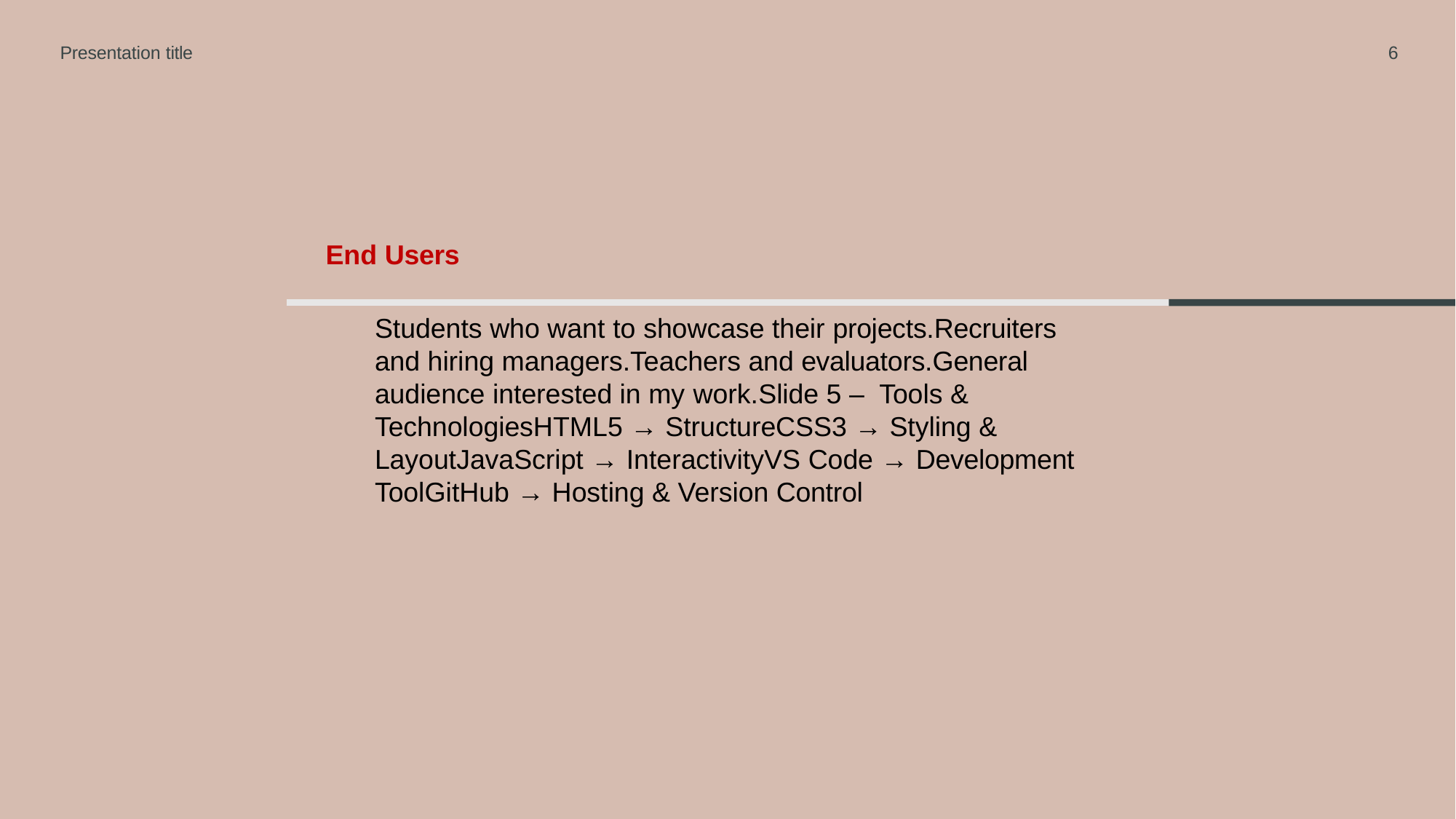

Presentation title
6
End Users

Students who want to showcase their projects.Recruiters and hiring managers.Teachers and evaluators.General audience interested in my work.Slide 5 – Tools & TechnologiesHTML5 → StructureCSS3 → Styling & LayoutJavaScript → InteractivityVS Code → Development ToolGitHub → Hosting & Version Control